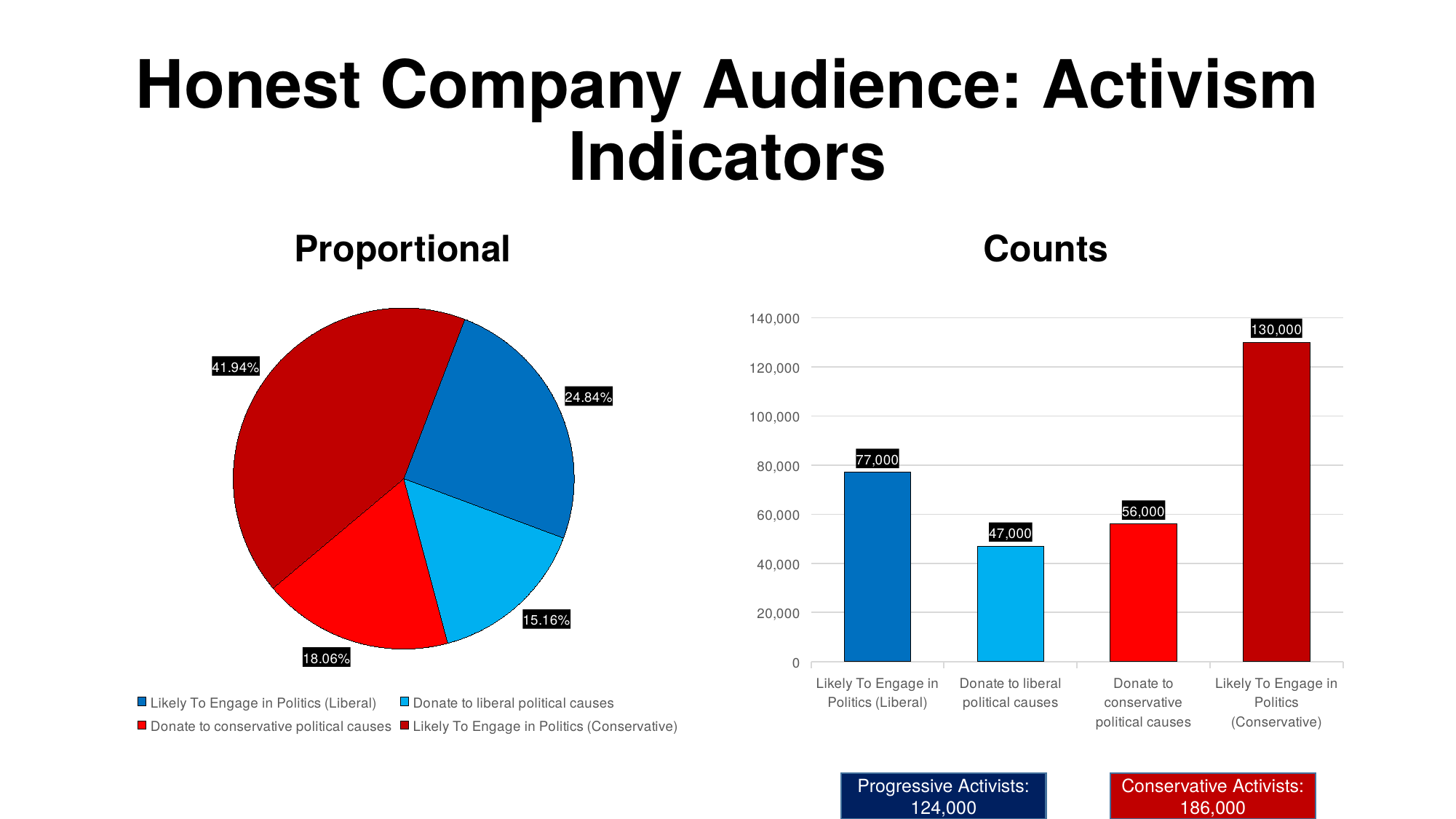

# Honest Company Audience: Activism Indicators
Proportional
Counts

### Chart

| Category | Sears |
|---|---|
| Likely To Engage in Politics (Liberal) | 77000.0 |
| Donate to liberal political causes | 47000.0 |
| Donate to conservative political causes | 56000.0 |
| Likely To Engage in Politics (Conservative) | 130000.0 |

### Chart

| Category | Sears |
|---|---|
| Likely To Engage in Politics (Liberal) | 77000.0 |
| Donate to liberal political causes | 47000.0 |
| Donate to conservative political causes | 56000.0 |
| Likely To Engage in Politics (Conservative) | 130000.0 |
Progressive Activists: 124,000
Conservative Activists: 186,000